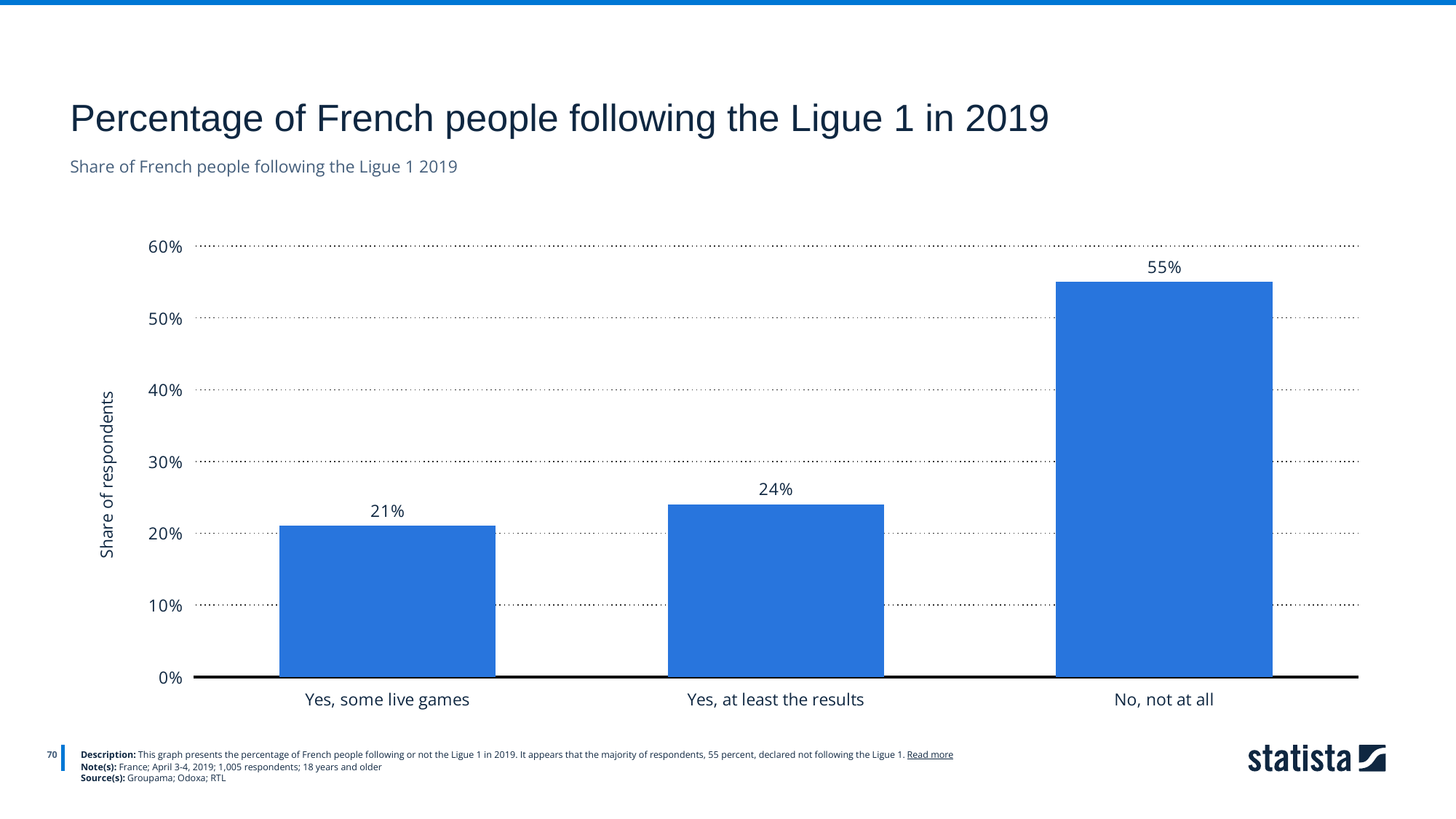

Percentage of French people following the Ligue 1 in 2019
Share of French people following the Ligue 1 2019

### Chart

| Category | data |
|---|---|
| Yes, some live games | 0.21 |
| Yes, at least the results | 0.24 |
| No, not at all | 0.55 |
70
Description: This graph presents the percentage of French people following or not the Ligue 1 in 2019. It appears that the majority of respondents, 55 percent, declared not following the Ligue 1. Read more
Note(s): France; April 3-4, 2019; 1,005 respondents; 18 years and older
Source(s): Groupama; Odoxa; RTL